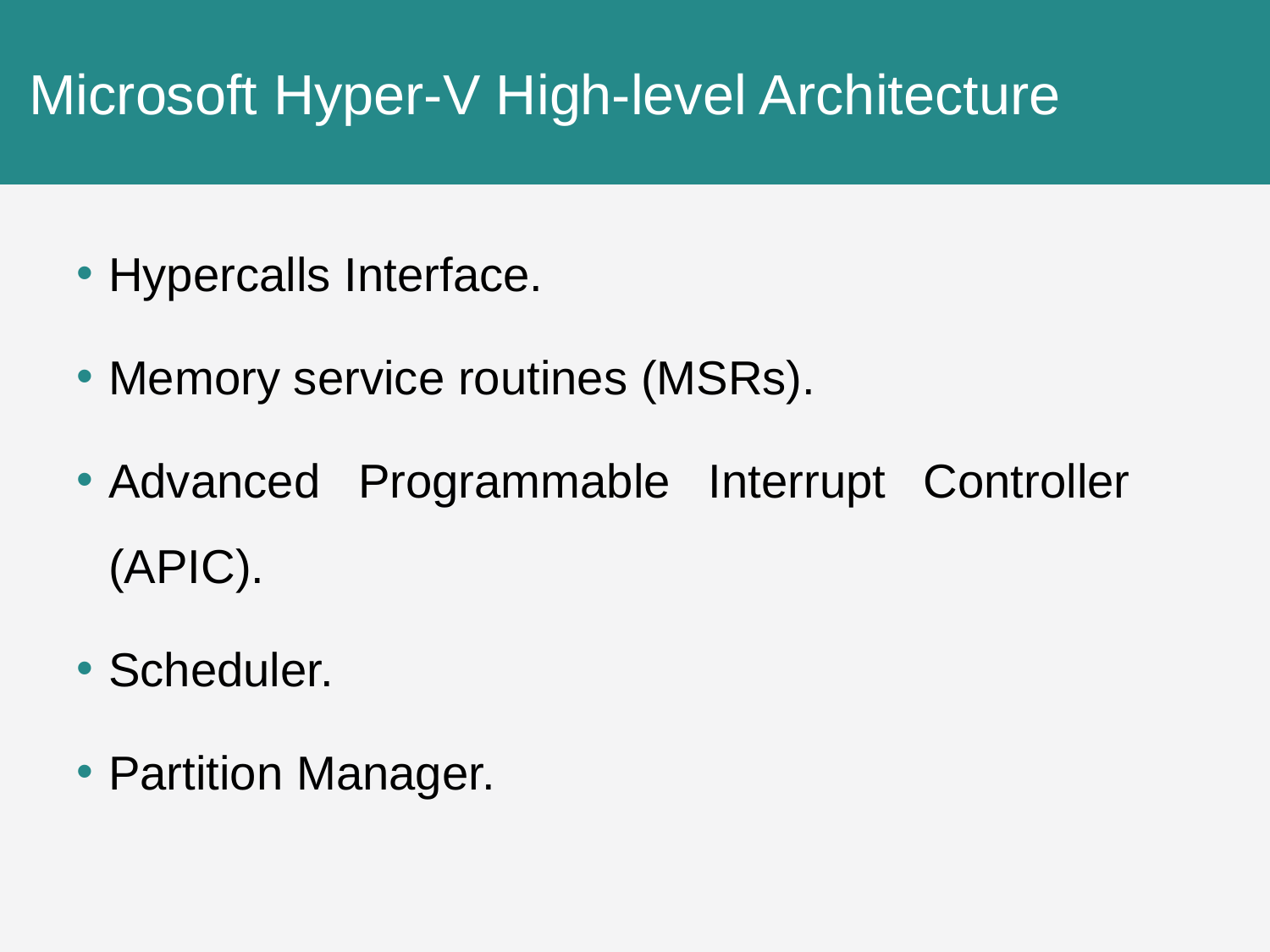

# Microsoft Hyper-V High-level Architecture
Hypercalls Interface.
Memory service routines (MSRs).
Advanced Programmable Interrupt Controller (APIC).
Scheduler.
Partition Manager.